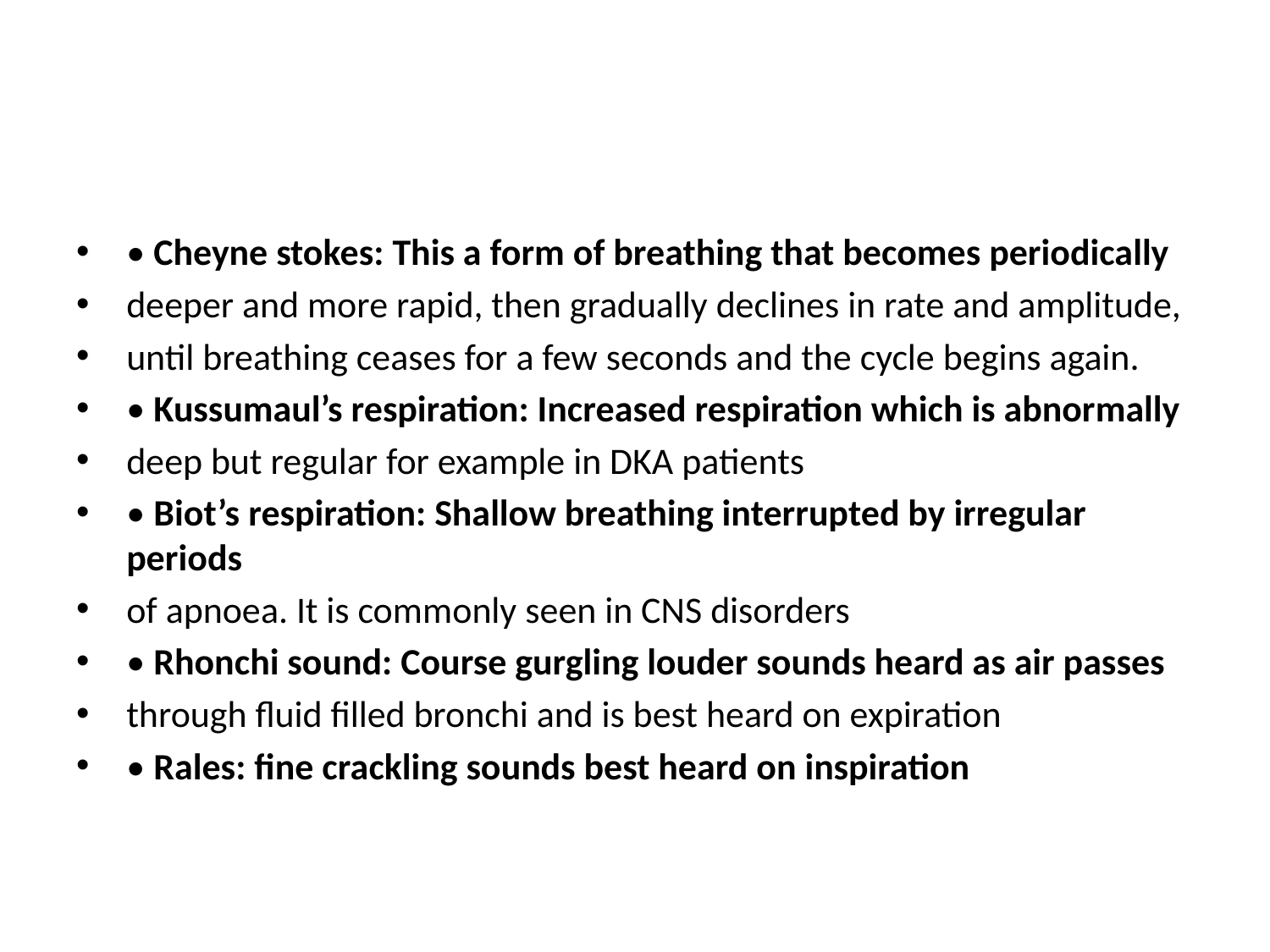

• Cheyne stokes: This a form of breathing that becomes periodically
deeper and more rapid, then gradually declines in rate and amplitude,
until breathing ceases for a few seconds and the cycle begins again.
• Kussumaul’s respiration: Increased respiration which is abnormally
deep but regular for example in DKA patients
• Biot’s respiration: Shallow breathing interrupted by irregular periods
of apnoea. It is commonly seen in CNS disorders
• Rhonchi sound: Course gurgling louder sounds heard as air passes
through fluid filled bronchi and is best heard on expiration
• Rales: fine crackling sounds best heard on inspiration